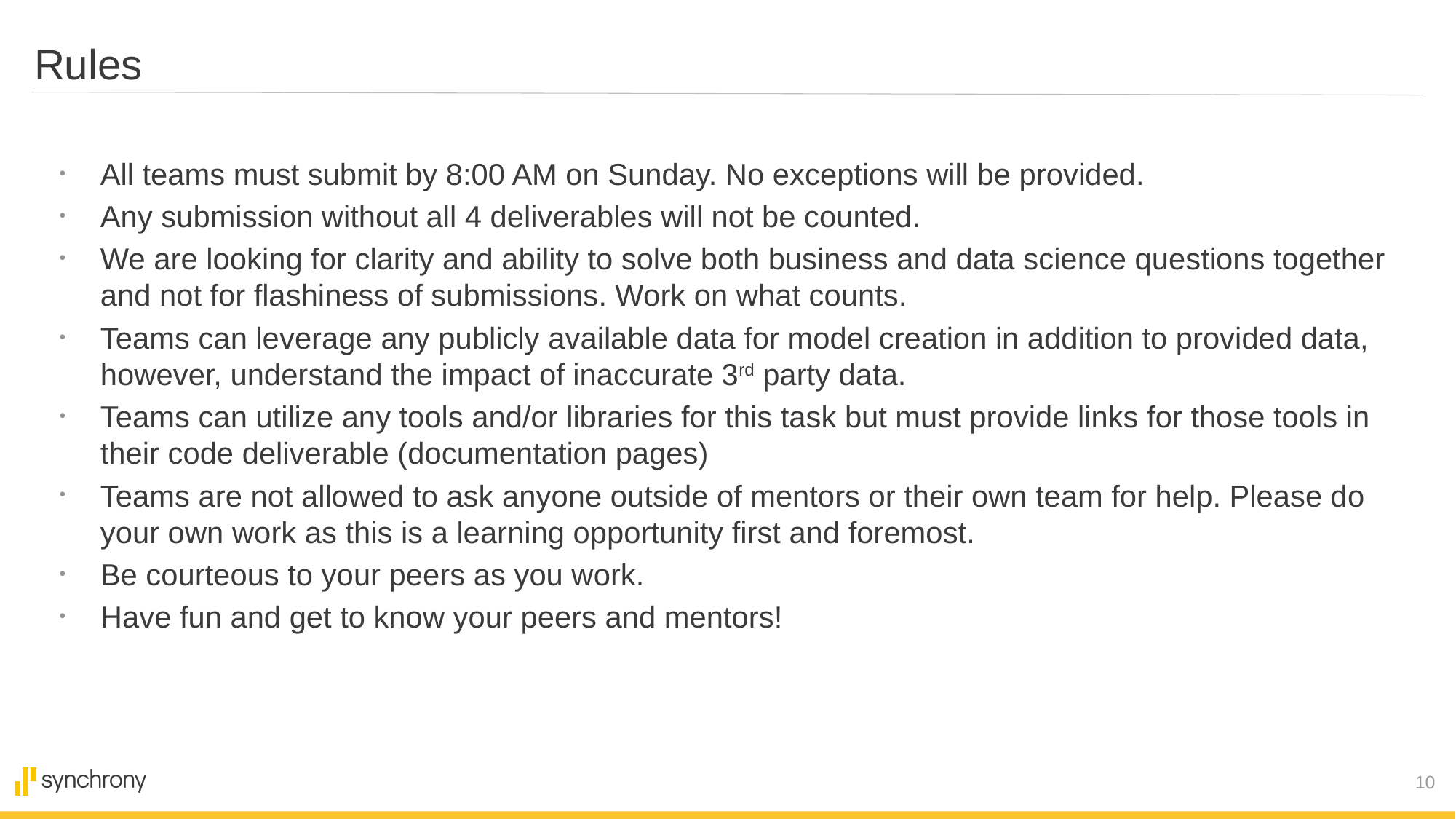

# Rules
All teams must submit by 8:00 AM on Sunday. No exceptions will be provided.
Any submission without all 4 deliverables will not be counted.
We are looking for clarity and ability to solve both business and data science questions together and not for flashiness of submissions. Work on what counts.
Teams can leverage any publicly available data for model creation in addition to provided data, however, understand the impact of inaccurate 3rd party data.
Teams can utilize any tools and/or libraries for this task but must provide links for those tools in their code deliverable (documentation pages)
Teams are not allowed to ask anyone outside of mentors or their own team for help. Please do your own work as this is a learning opportunity first and foremost.
Be courteous to your peers as you work.
Have fun and get to know your peers and mentors!